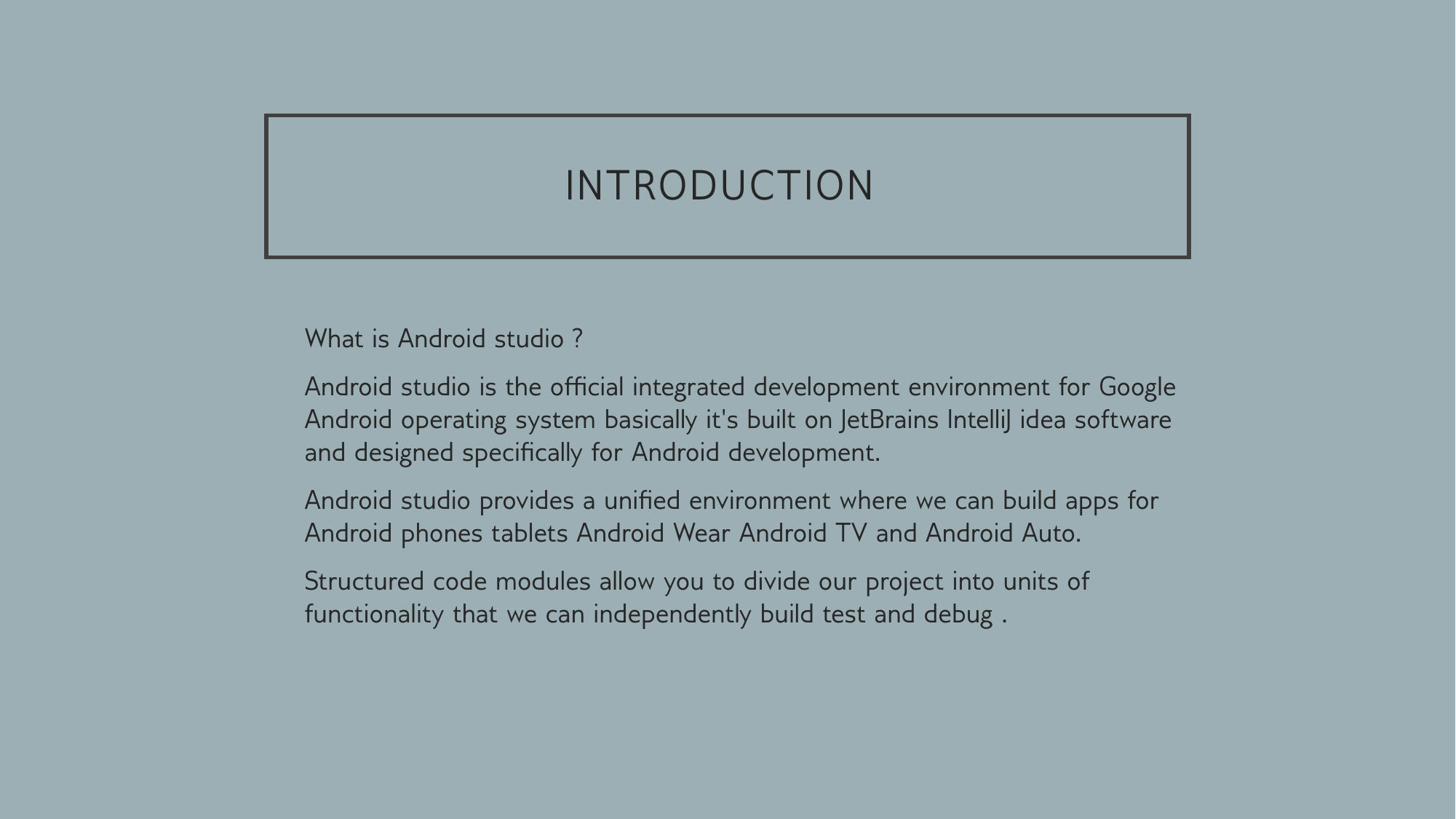

# Introduction
What is Android studio ?
Android studio is the official integrated development environment for Google Android operating system basically it's built on JetBrains IntelliJ idea software and designed specifically for Android development.
Android studio provides a unified environment where we can build apps for Android phones tablets Android Wear Android TV and Android Auto.
Structured code modules allow you to divide our project into units of functionality that we can independently build test and debug .